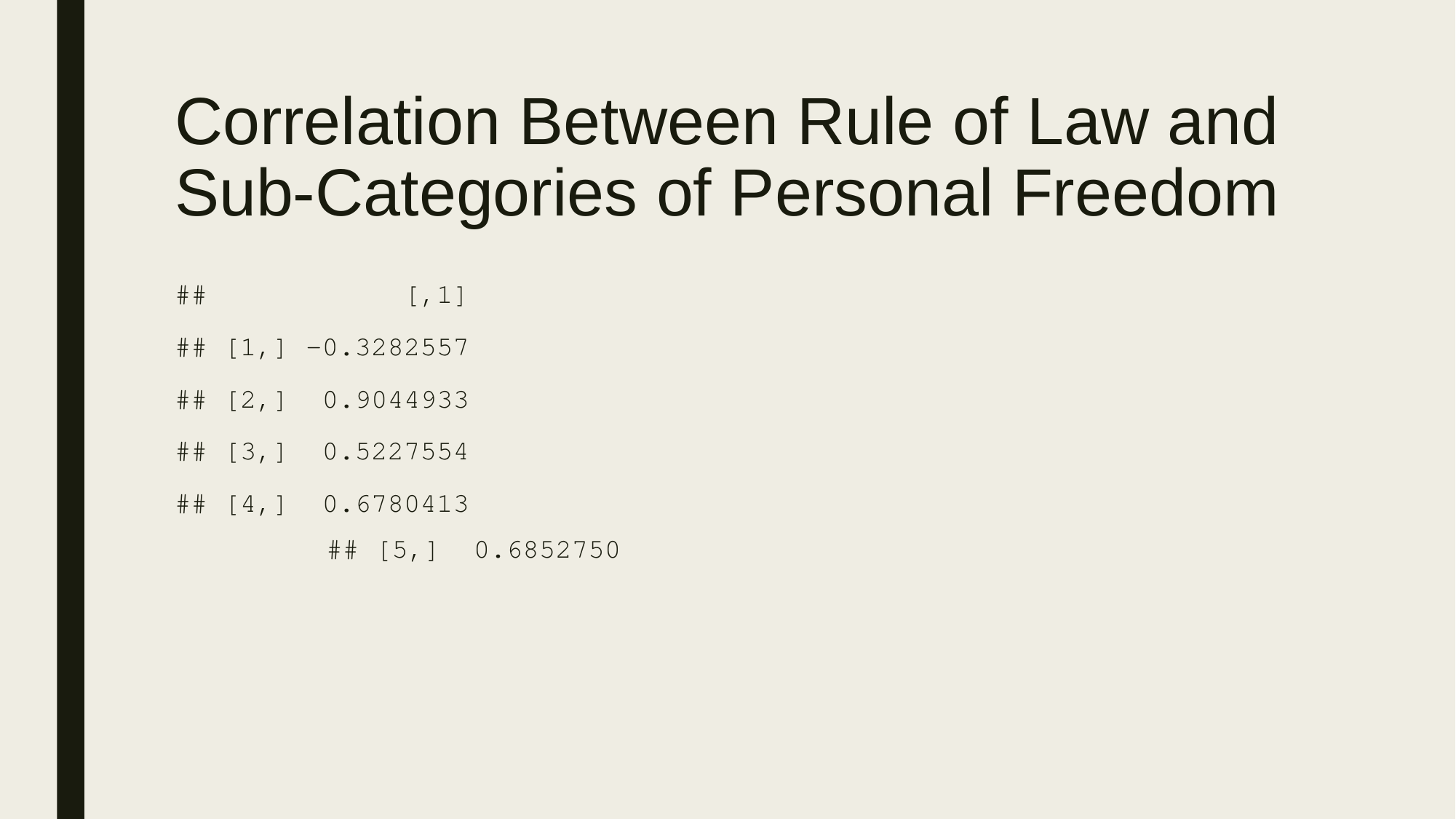

# Correlation Between Rule of Law and Sub-Categories of Personal Freedom
##            [,1]
## [1,] -0.3282557
## [2,]  0.9044933
## [3,]  0.5227554
## [4,]  0.6780413
## [5,]  0.6852750